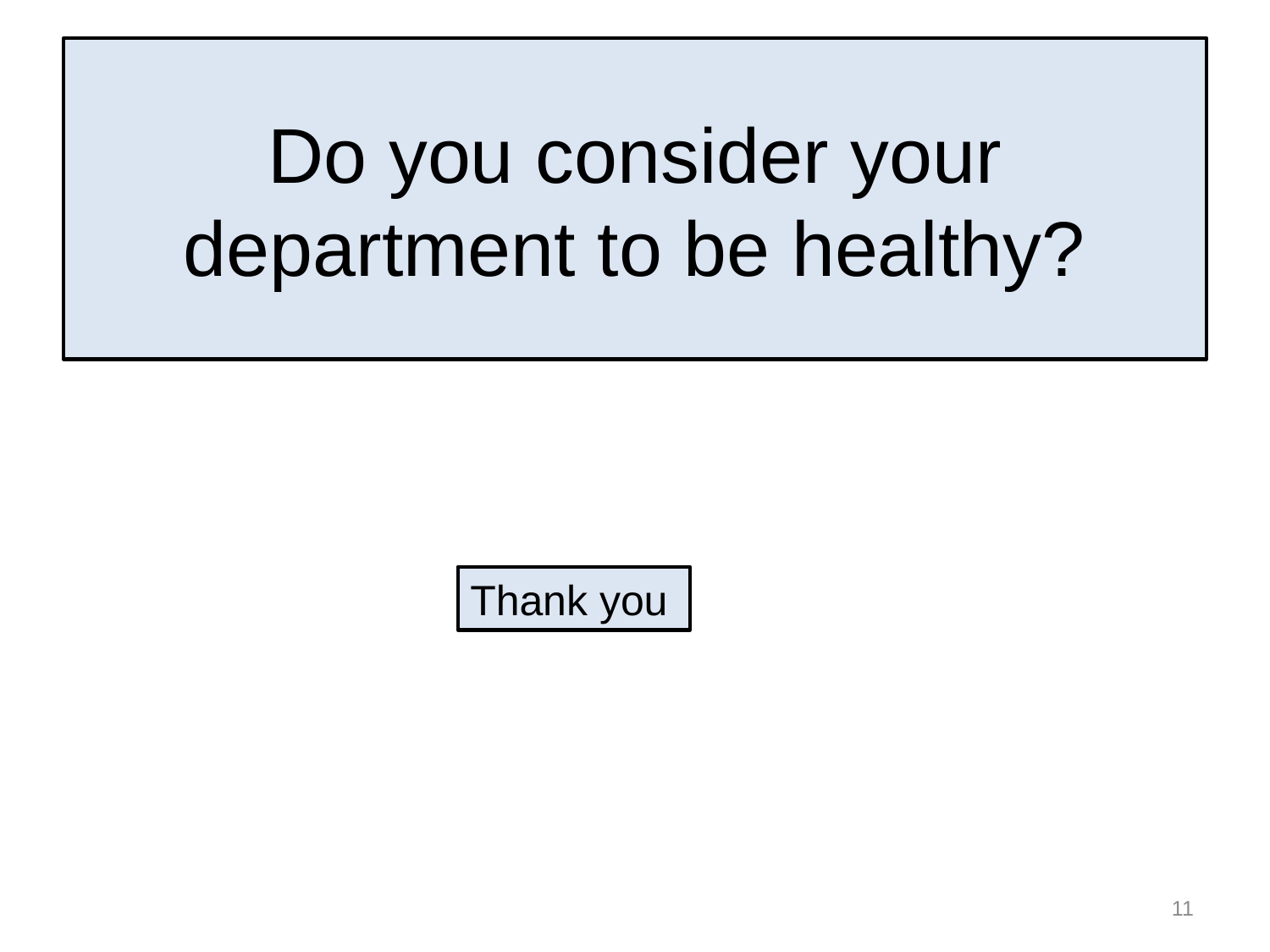

# Do you consider your department to be healthy?
Thank you
11